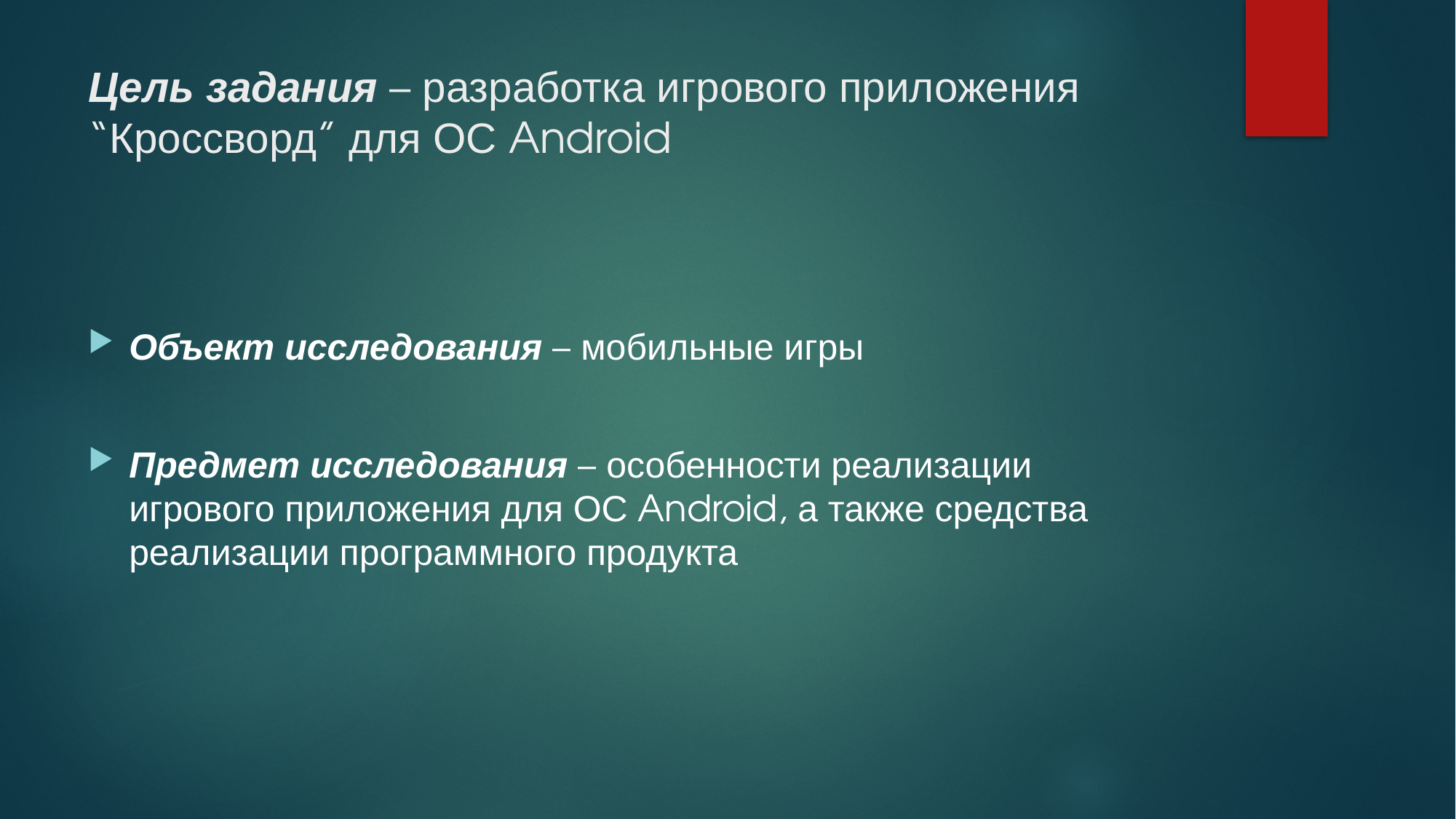

# Цель задания – разработка игрового приложения “Кроссворд” для ОС Android
Объект исследования – мобильные игры

Предмет исследования – особенности реализации игрового приложения для ОС Android, а также средства реализации программного продукта